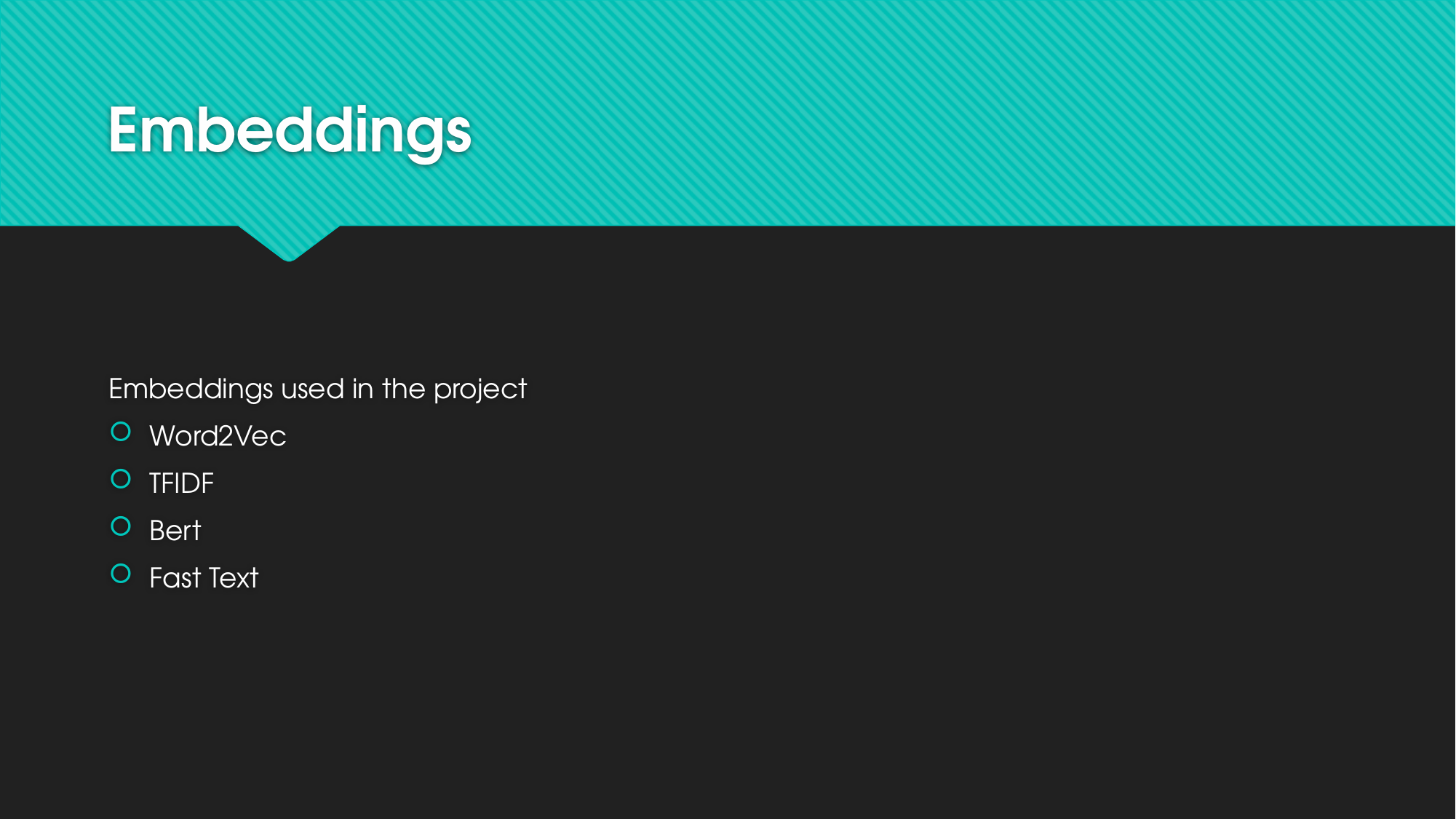

# Embeddings
Embeddings used in the project
Word2Vec
TFIDF
Bert
Fast Text